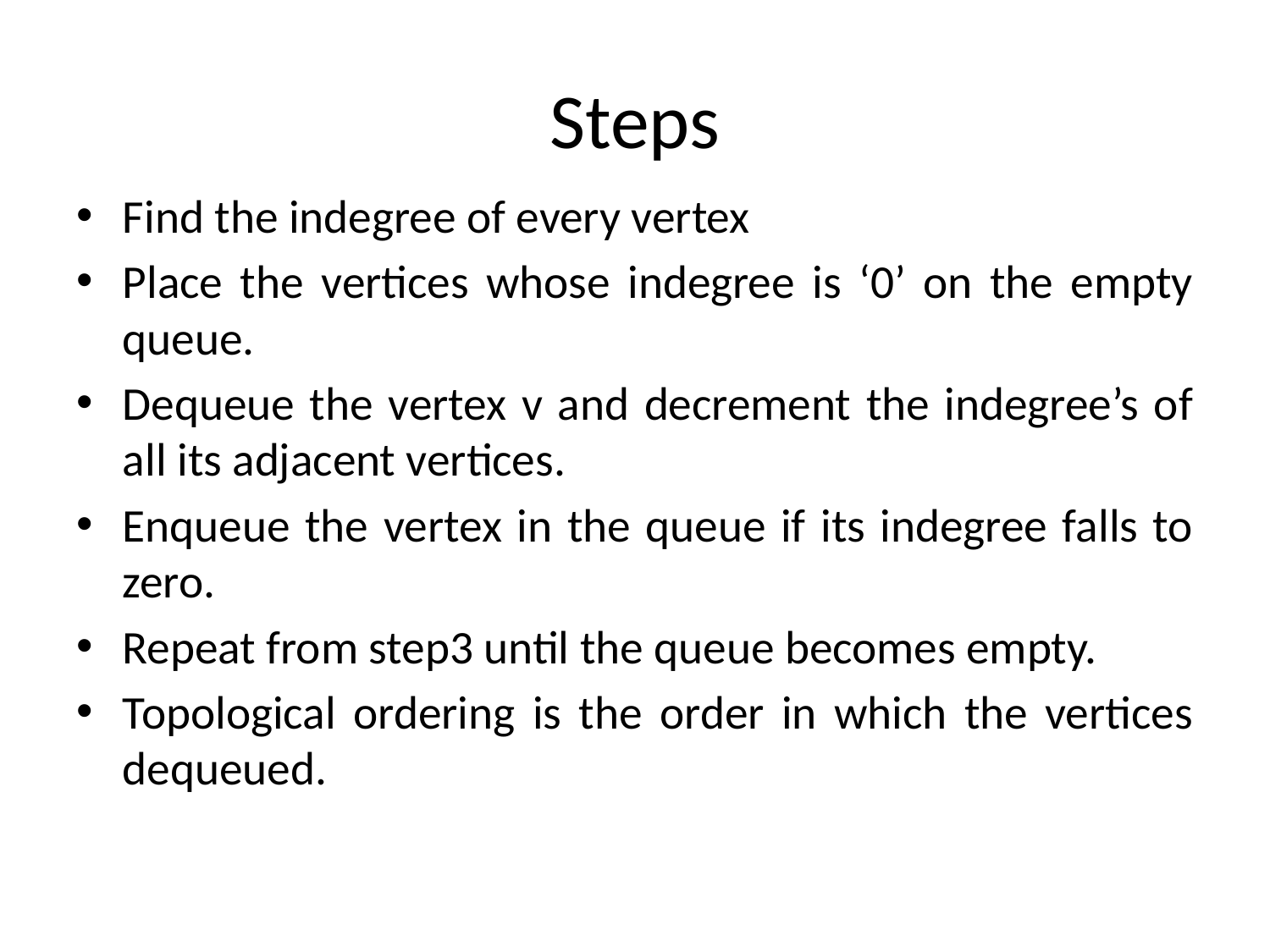

# Steps
Find the indegree of every vertex
Place the vertices whose indegree is ‘0’ on the empty queue.
Dequeue the vertex v and decrement the indegree’s of all its adjacent vertices.
Enqueue the vertex in the queue if its indegree falls to zero.
Repeat from step3 until the queue becomes empty.
Topological ordering is the order in which the vertices dequeued.